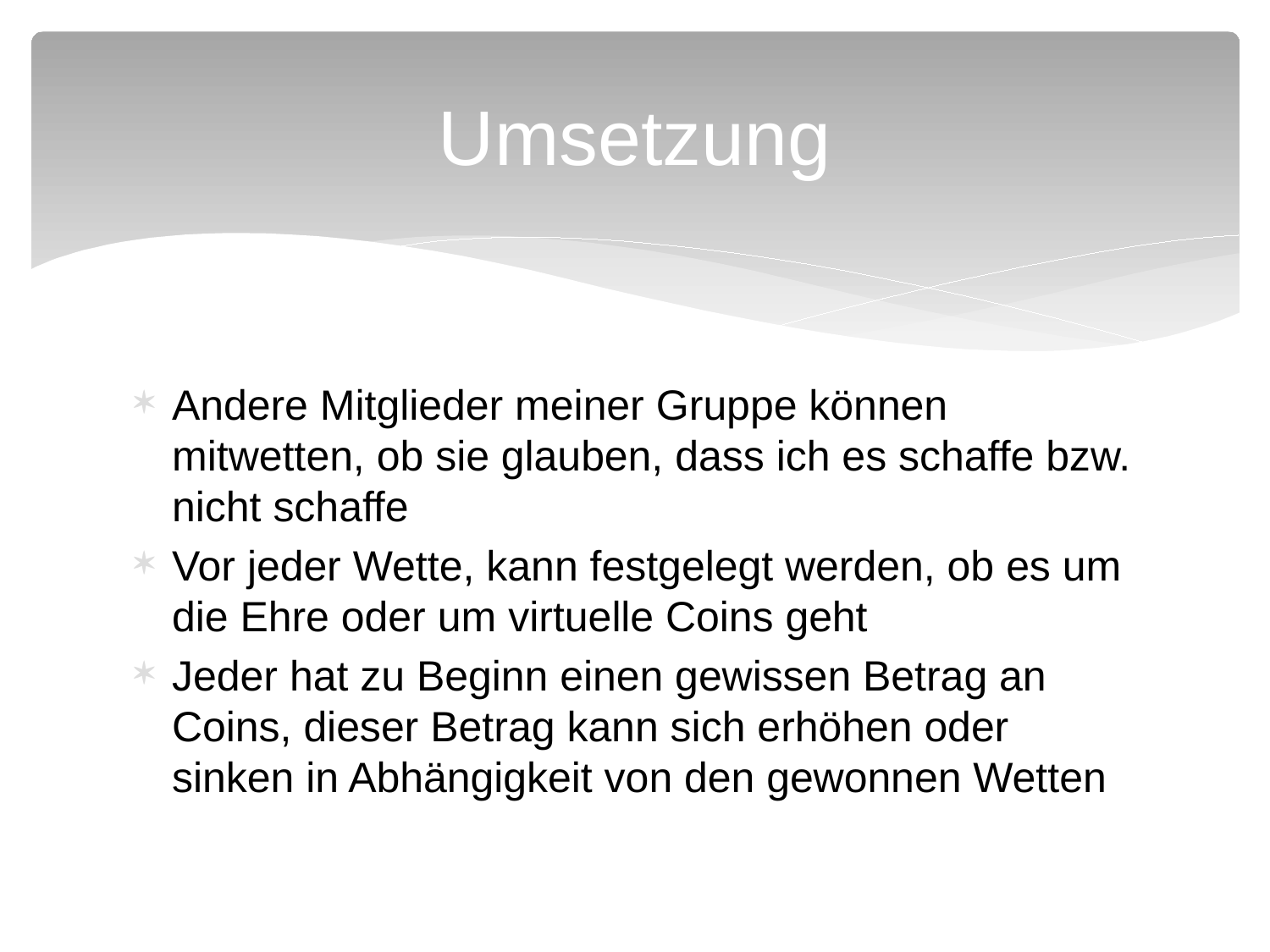

# Umsetzung
Andere Mitglieder meiner Gruppe können mitwetten, ob sie glauben, dass ich es schaffe bzw. nicht schaffe
Vor jeder Wette, kann festgelegt werden, ob es um die Ehre oder um virtuelle Coins geht
Jeder hat zu Beginn einen gewissen Betrag an Coins, dieser Betrag kann sich erhöhen oder sinken in Abhängigkeit von den gewonnen Wetten